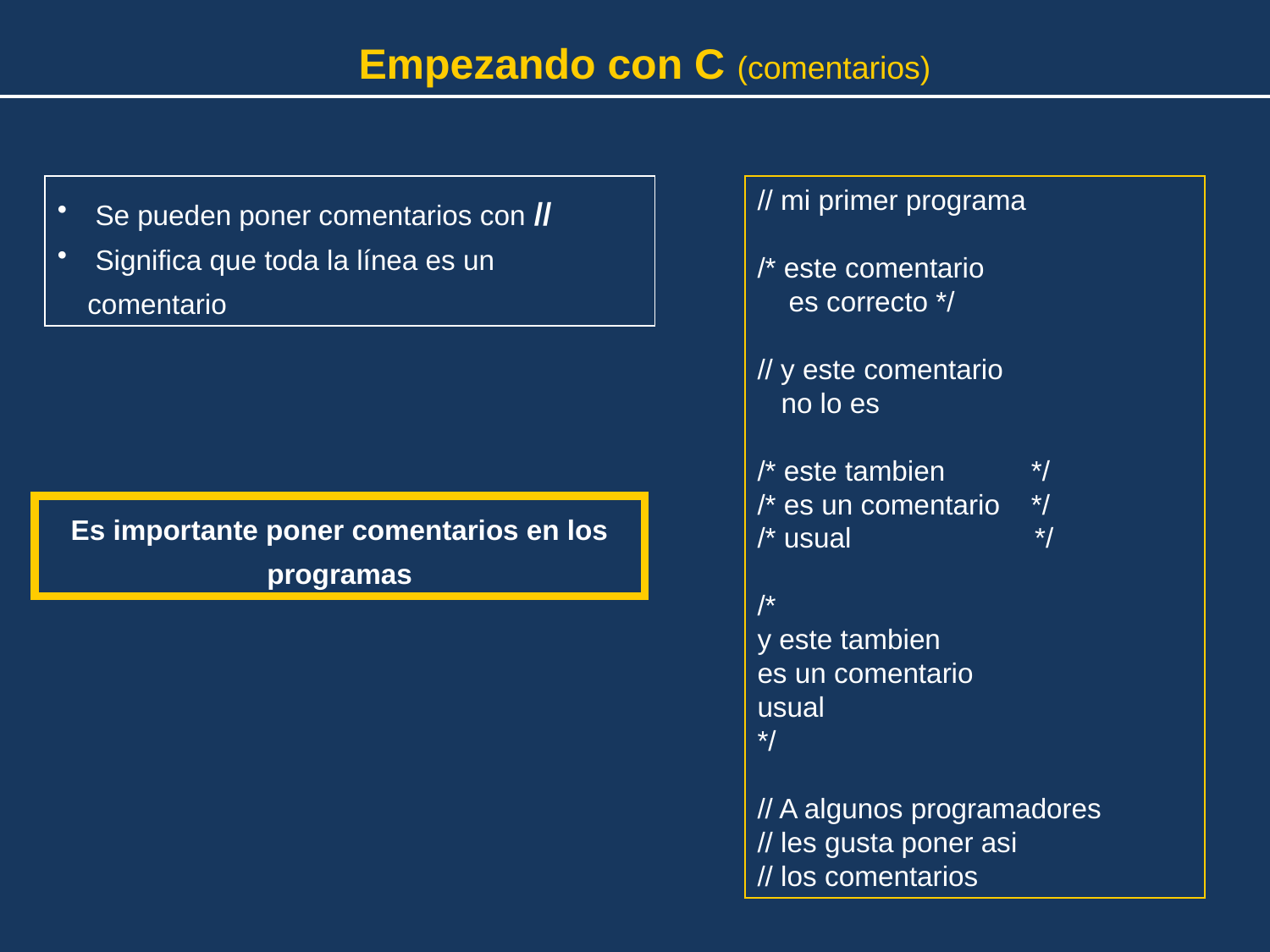

Empezando con C (comentarios)
 Se pueden poner comentarios con //
 Significa que toda la línea es un comentario
// mi primer programa

/* este comentario
    es correcto */

// y este comentario
   no lo es

/* este tambien           */
/* es un comentario    */
/* usual		   */

/*
y este tambien
es un comentario
usual
*/

// A algunos programadores
// les gusta poner asi
// los comentarios
Es importante poner comentarios en los programas